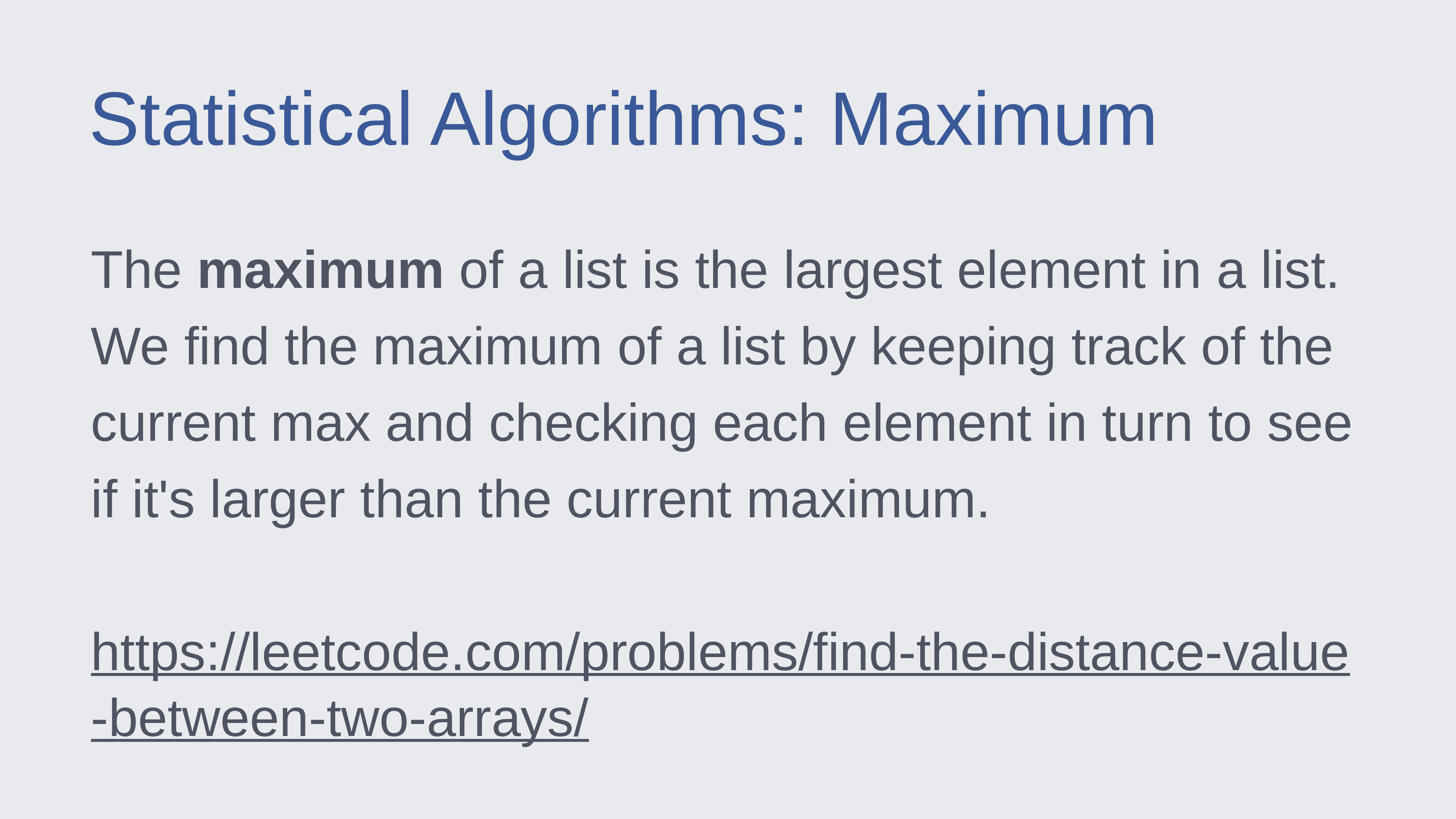

Statistical Algorithms: Maximum

The maximum of a list is the largest element in a list. We find the maximum of a list by keeping track of the current max and checking each element in turn to see if it's larger than the current maximum.

https://leetcode.com/problems/find-the-distance-value-between-two-arrays/